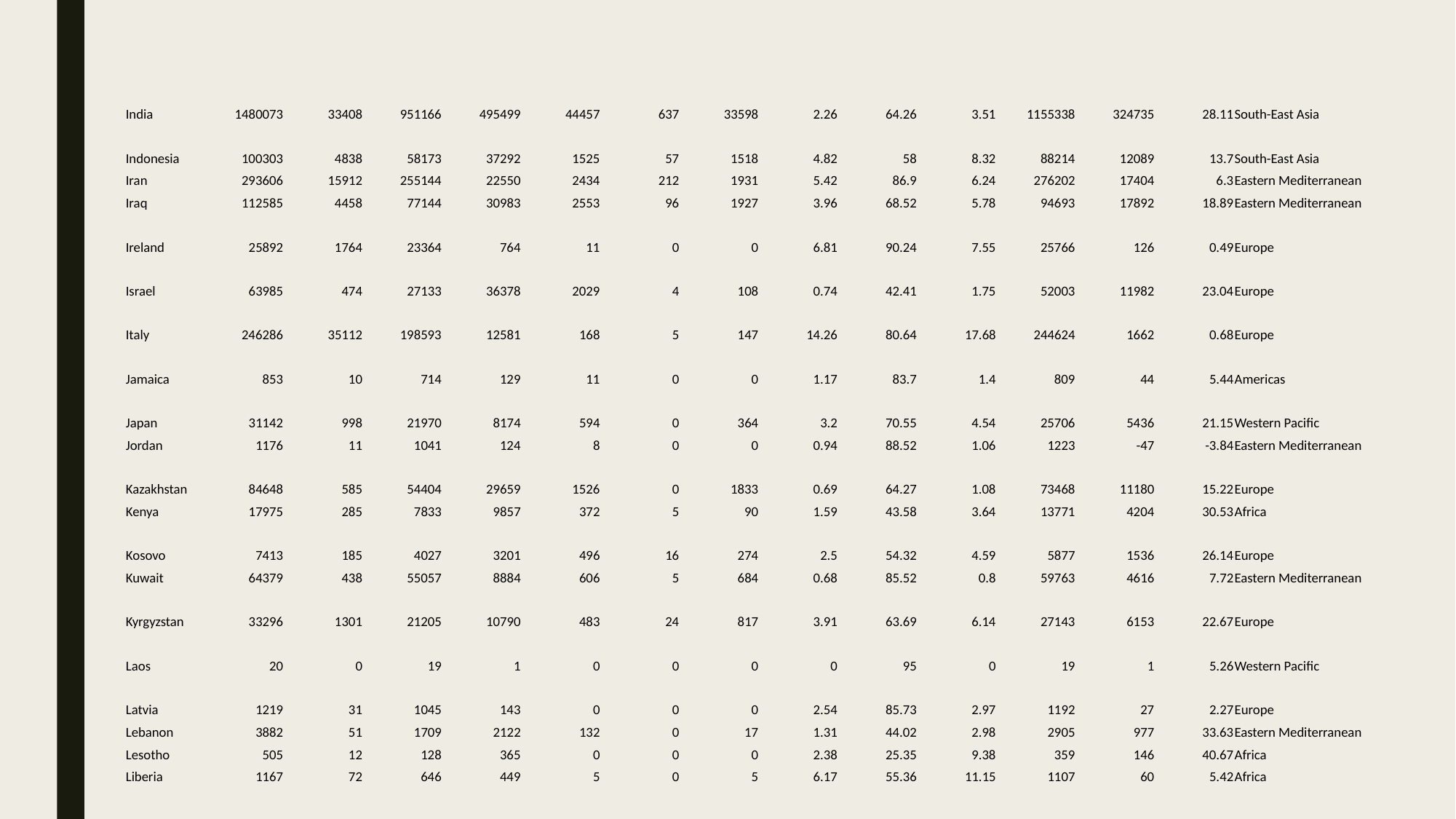

| India | 1480073 | 33408 | 951166 | 495499 | 44457 | 637 | 33598 | 2.26 | 64.26 | 3.51 | 1155338 | 324735 | 28.11 | South-East Asia |  |  |
| --- | --- | --- | --- | --- | --- | --- | --- | --- | --- | --- | --- | --- | --- | --- | --- | --- |
| Indonesia | 100303 | 4838 | 58173 | 37292 | 1525 | 57 | 1518 | 4.82 | 58 | 8.32 | 88214 | 12089 | 13.7 | South-East Asia |  |  |
| Iran | 293606 | 15912 | 255144 | 22550 | 2434 | 212 | 1931 | 5.42 | 86.9 | 6.24 | 276202 | 17404 | 6.3 | Eastern Mediterranean |  |  |
| Iraq | 112585 | 4458 | 77144 | 30983 | 2553 | 96 | 1927 | 3.96 | 68.52 | 5.78 | 94693 | 17892 | 18.89 | Eastern Mediterranean |  |  |
| Ireland | 25892 | 1764 | 23364 | 764 | 11 | 0 | 0 | 6.81 | 90.24 | 7.55 | 25766 | 126 | 0.49 | Europe |  |  |
| Israel | 63985 | 474 | 27133 | 36378 | 2029 | 4 | 108 | 0.74 | 42.41 | 1.75 | 52003 | 11982 | 23.04 | Europe |  |  |
| Italy | 246286 | 35112 | 198593 | 12581 | 168 | 5 | 147 | 14.26 | 80.64 | 17.68 | 244624 | 1662 | 0.68 | Europe |  |  |
| Jamaica | 853 | 10 | 714 | 129 | 11 | 0 | 0 | 1.17 | 83.7 | 1.4 | 809 | 44 | 5.44 | Americas |  |  |
| Japan | 31142 | 998 | 21970 | 8174 | 594 | 0 | 364 | 3.2 | 70.55 | 4.54 | 25706 | 5436 | 21.15 | Western Pacific |  |  |
| Jordan | 1176 | 11 | 1041 | 124 | 8 | 0 | 0 | 0.94 | 88.52 | 1.06 | 1223 | -47 | -3.84 | Eastern Mediterranean |  |  |
| Kazakhstan | 84648 | 585 | 54404 | 29659 | 1526 | 0 | 1833 | 0.69 | 64.27 | 1.08 | 73468 | 11180 | 15.22 | Europe |  |  |
| Kenya | 17975 | 285 | 7833 | 9857 | 372 | 5 | 90 | 1.59 | 43.58 | 3.64 | 13771 | 4204 | 30.53 | Africa |  |  |
| Kosovo | 7413 | 185 | 4027 | 3201 | 496 | 16 | 274 | 2.5 | 54.32 | 4.59 | 5877 | 1536 | 26.14 | Europe |  |  |
| Kuwait | 64379 | 438 | 55057 | 8884 | 606 | 5 | 684 | 0.68 | 85.52 | 0.8 | 59763 | 4616 | 7.72 | Eastern Mediterranean |  |  |
| Kyrgyzstan | 33296 | 1301 | 21205 | 10790 | 483 | 24 | 817 | 3.91 | 63.69 | 6.14 | 27143 | 6153 | 22.67 | Europe |  |  |
| Laos | 20 | 0 | 19 | 1 | 0 | 0 | 0 | 0 | 95 | 0 | 19 | 1 | 5.26 | Western Pacific |  |  |
| Latvia | 1219 | 31 | 1045 | 143 | 0 | 0 | 0 | 2.54 | 85.73 | 2.97 | 1192 | 27 | 2.27 | Europe |  |  |
| Lebanon | 3882 | 51 | 1709 | 2122 | 132 | 0 | 17 | 1.31 | 44.02 | 2.98 | 2905 | 977 | 33.63 | Eastern Mediterranean |  |  |
| Lesotho | 505 | 12 | 128 | 365 | 0 | 0 | 0 | 2.38 | 25.35 | 9.38 | 359 | 146 | 40.67 | Africa |  |  |
| Liberia | 1167 | 72 | 646 | 449 | 5 | 0 | 5 | 6.17 | 55.36 | 11.15 | 1107 | 60 | 5.42 | Africa |  |  |